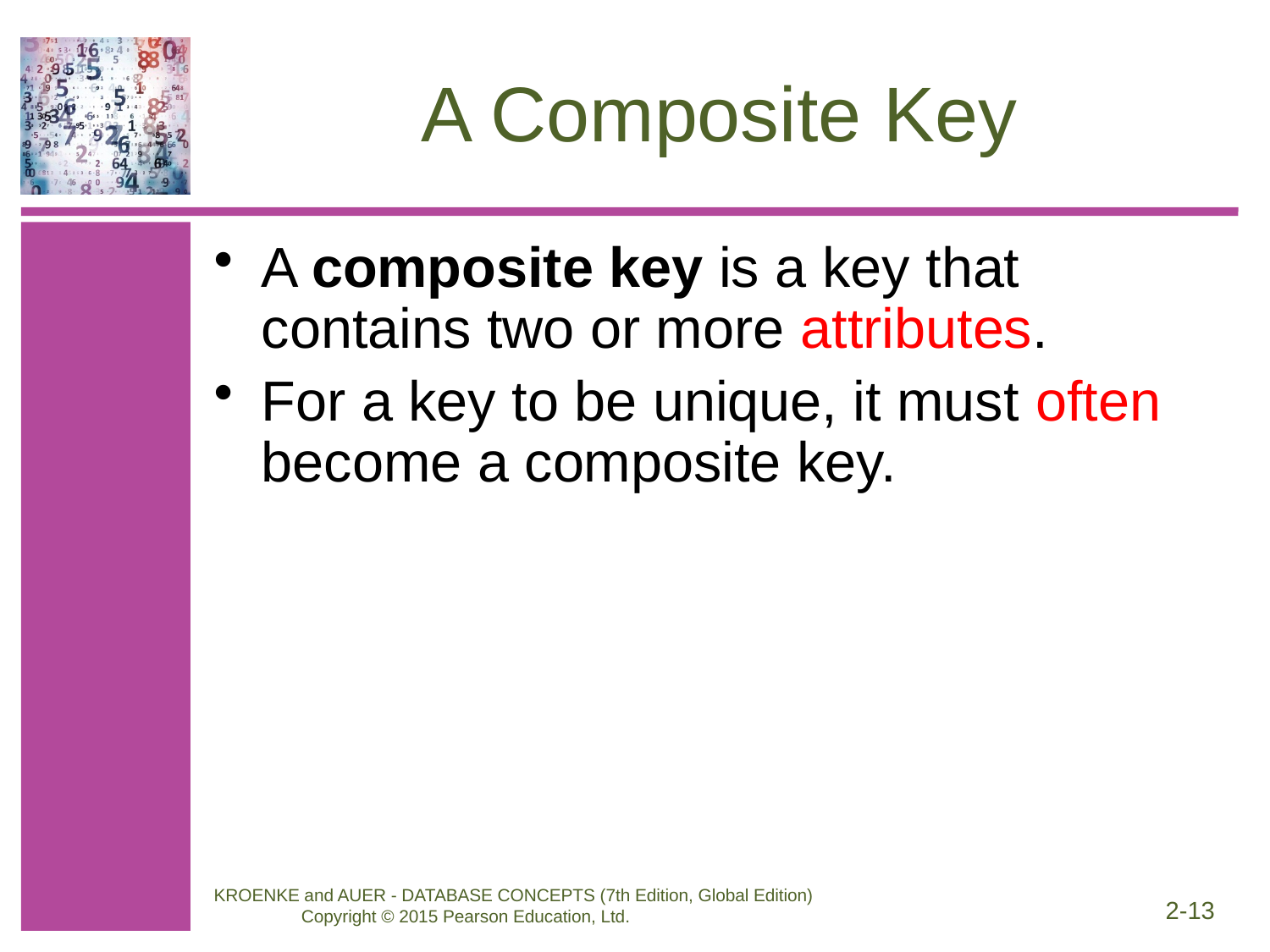

# A Composite Key
A composite key is a key that contains two or more attributes.
For a key to be unique, it must often become a composite key.
KROENKE and AUER - DATABASE CONCEPTS (7th Edition, Global Edition)                                      Copyright © 2015 Pearson Education, Ltd.
2-13